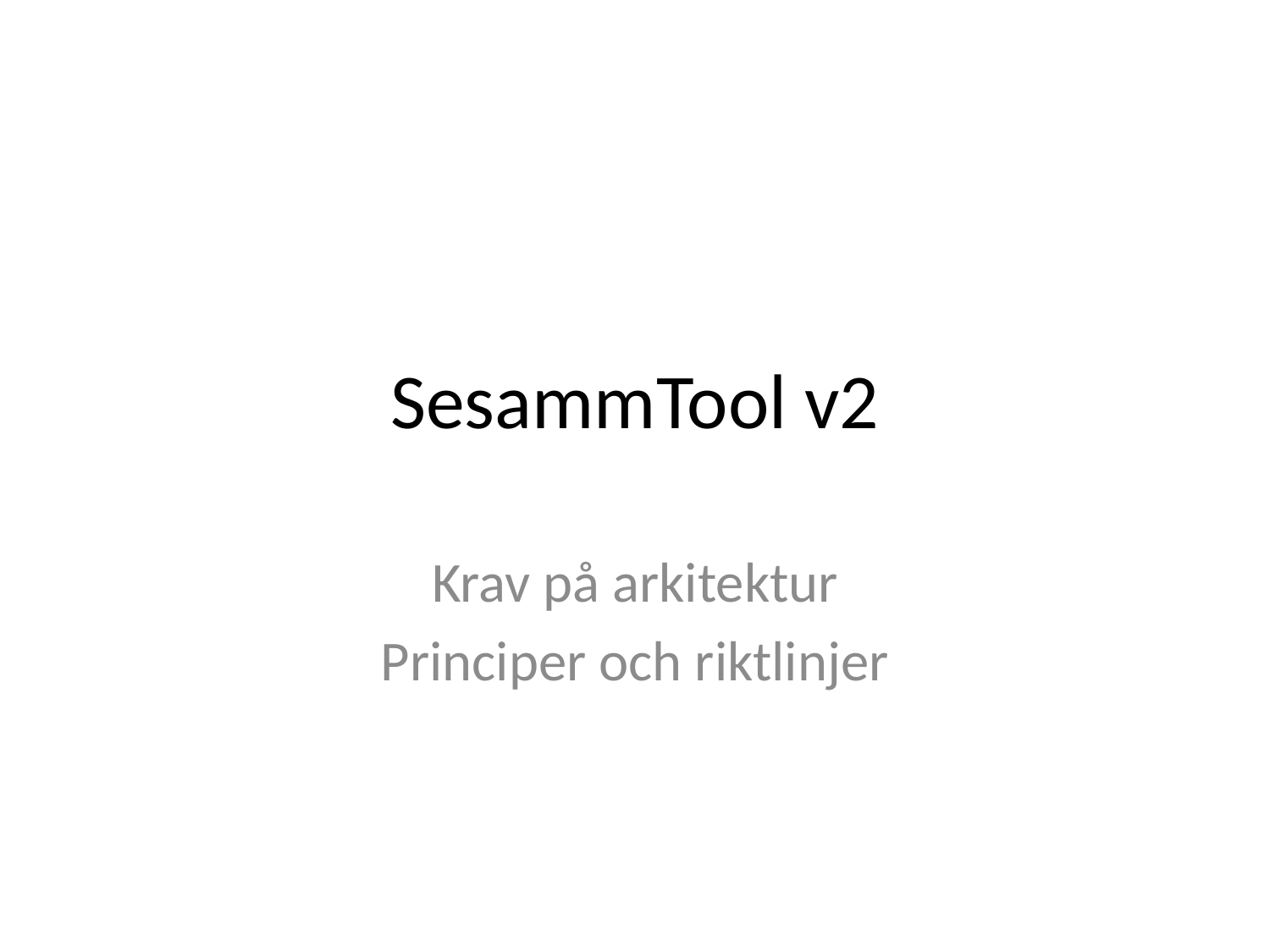

# SesammTool v2
Krav på arkitektur
Principer och riktlinjer